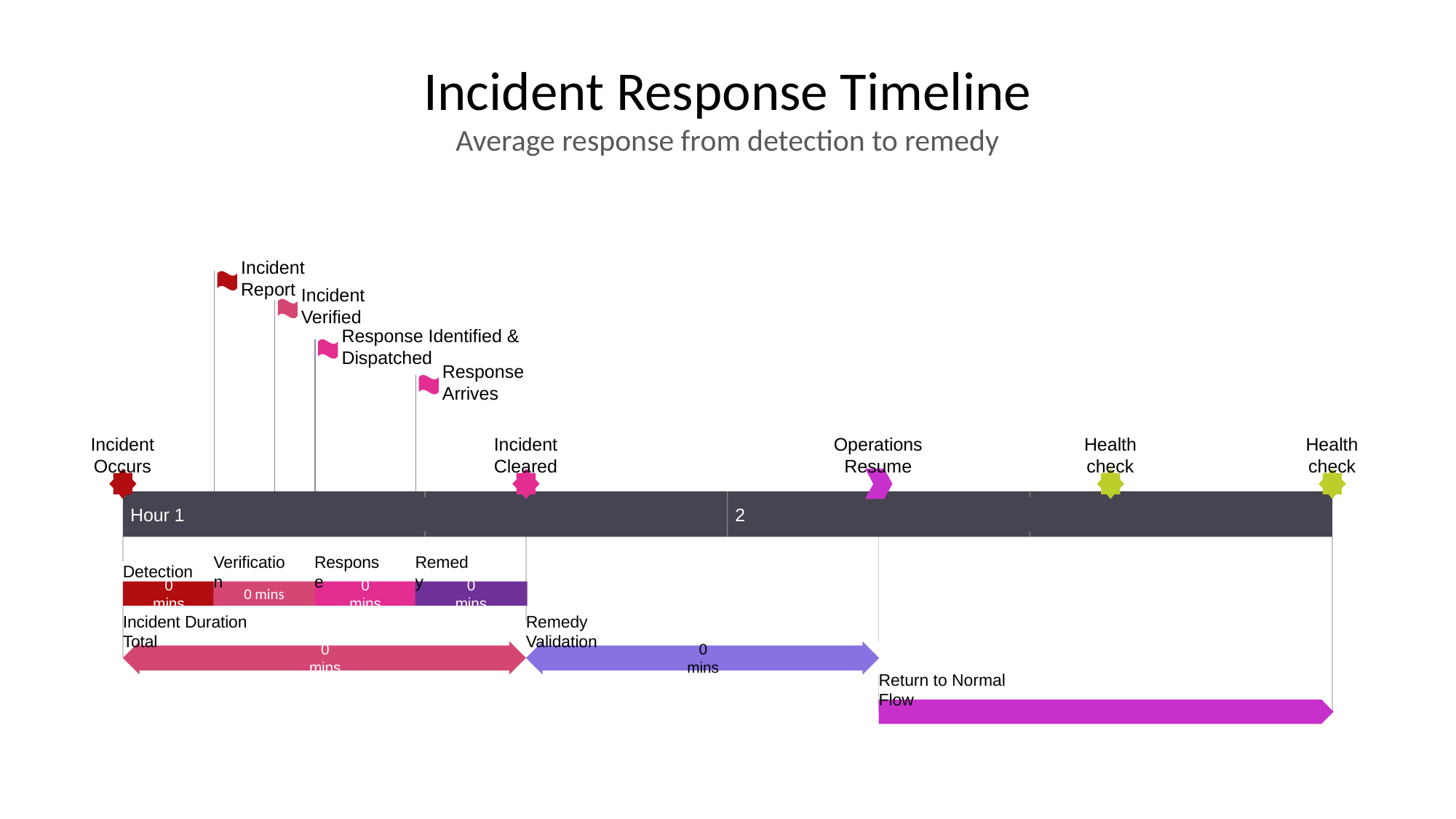

10:00 am
9:38 am
8:00 am
8:09 am
8:15 am
8:19 am
8:29 am
8:40 am
9:15 am
0 mins
Mar 6
Mar 6
Today

Incident Response Timeline
Average response from detection to remedy
Incident Report

Incident Verified

Response Identified & Dispatched

Response Arrives

Incident Occurs
Incident Cleared
Operations Resume
Health check
Health check

Hour 1
2

Detection
Verification
Response
Remedy

0 mins
0 mins
0 mins
0 mins
Incident Duration Total
Remedy Validation

0 mins
0 mins
Return to Normal Flow